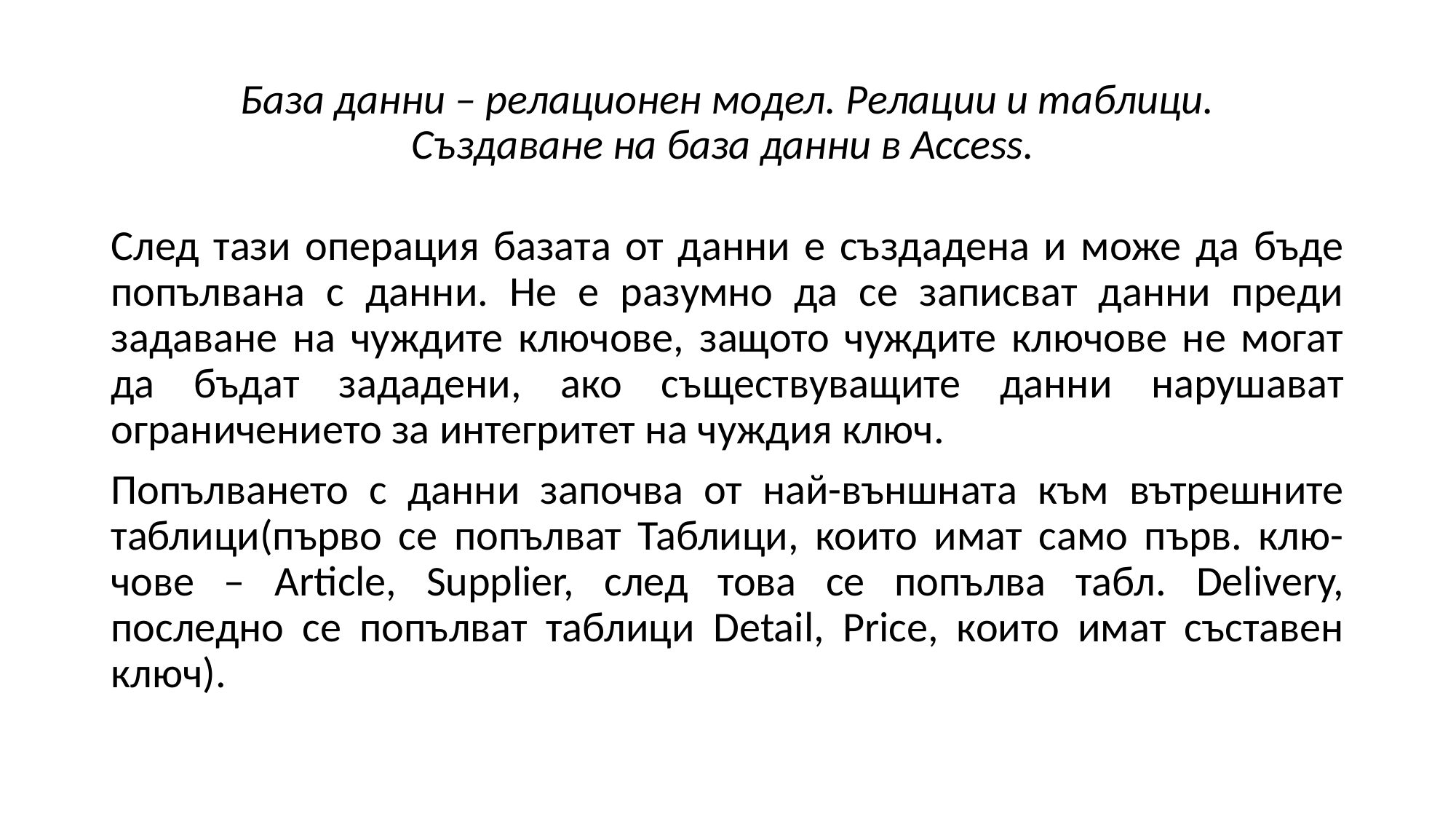

# База данни – релационен модел. Релации и таблици. Създаване на база данни в Access.
След тази операция базата от данни е създадена и може да бъде попълвана с данни. Не е разумно да се записват данни преди задаване на чуждите ключове, защото чуждите ключове не могат да бъдат зададени, ако съществуващите данни нарушават ограничението за интегритет на чуждия ключ.
Попълването с данни започва от най-външната към вътрешните таблици(първо се попълват Таблици, които имат само първ. клю-чове – Article, Supplier, след това се попълва табл. Delivery, последно се попълват таблици Detail, Price, които имат съставен ключ).